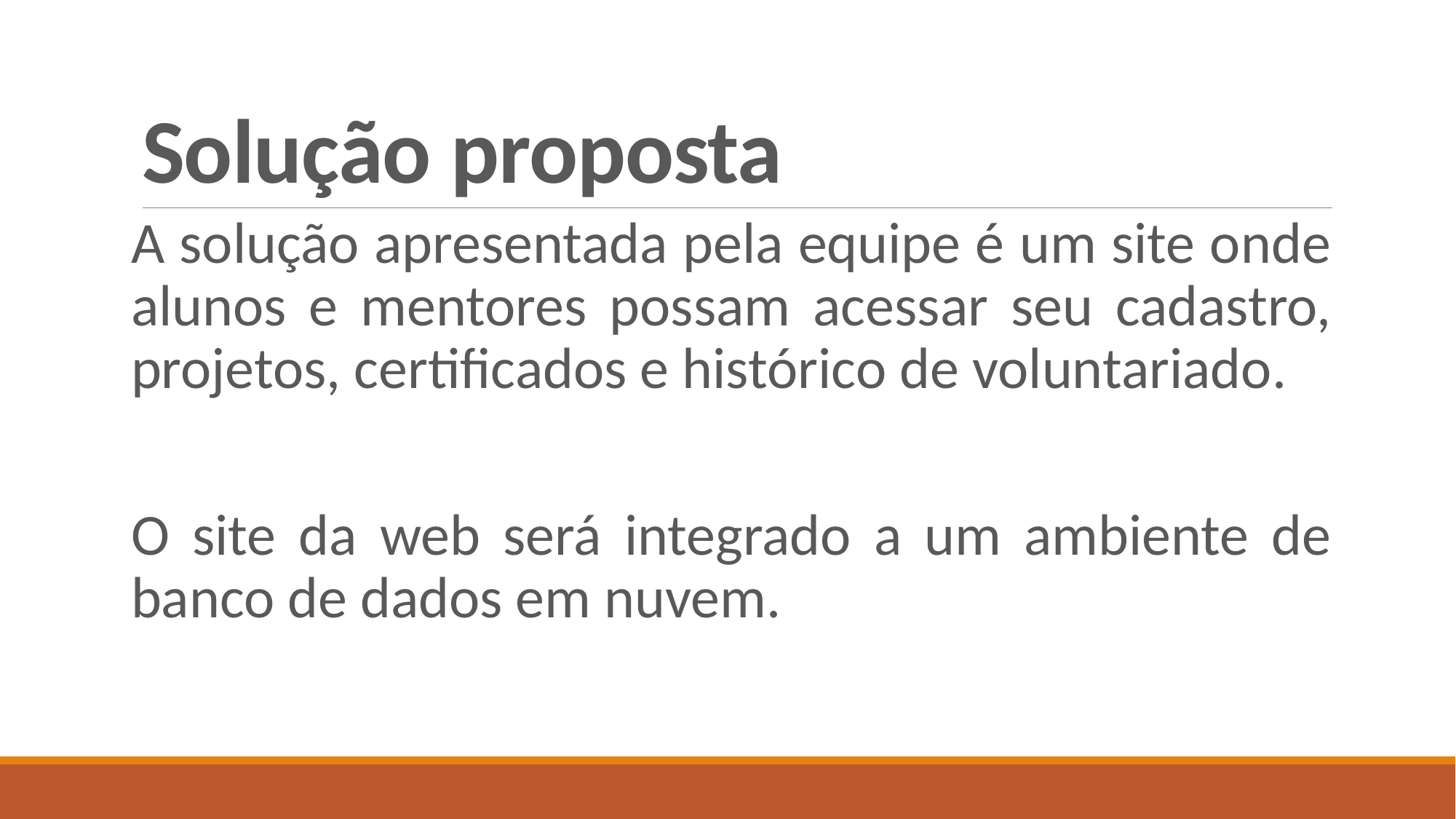

# Solução proposta
A solução apresentada pela equipe é um site onde alunos e mentores possam acessar seu cadastro, projetos, certificados e histórico de voluntariado.

O site da web será integrado a um ambiente de banco de dados em nuvem.